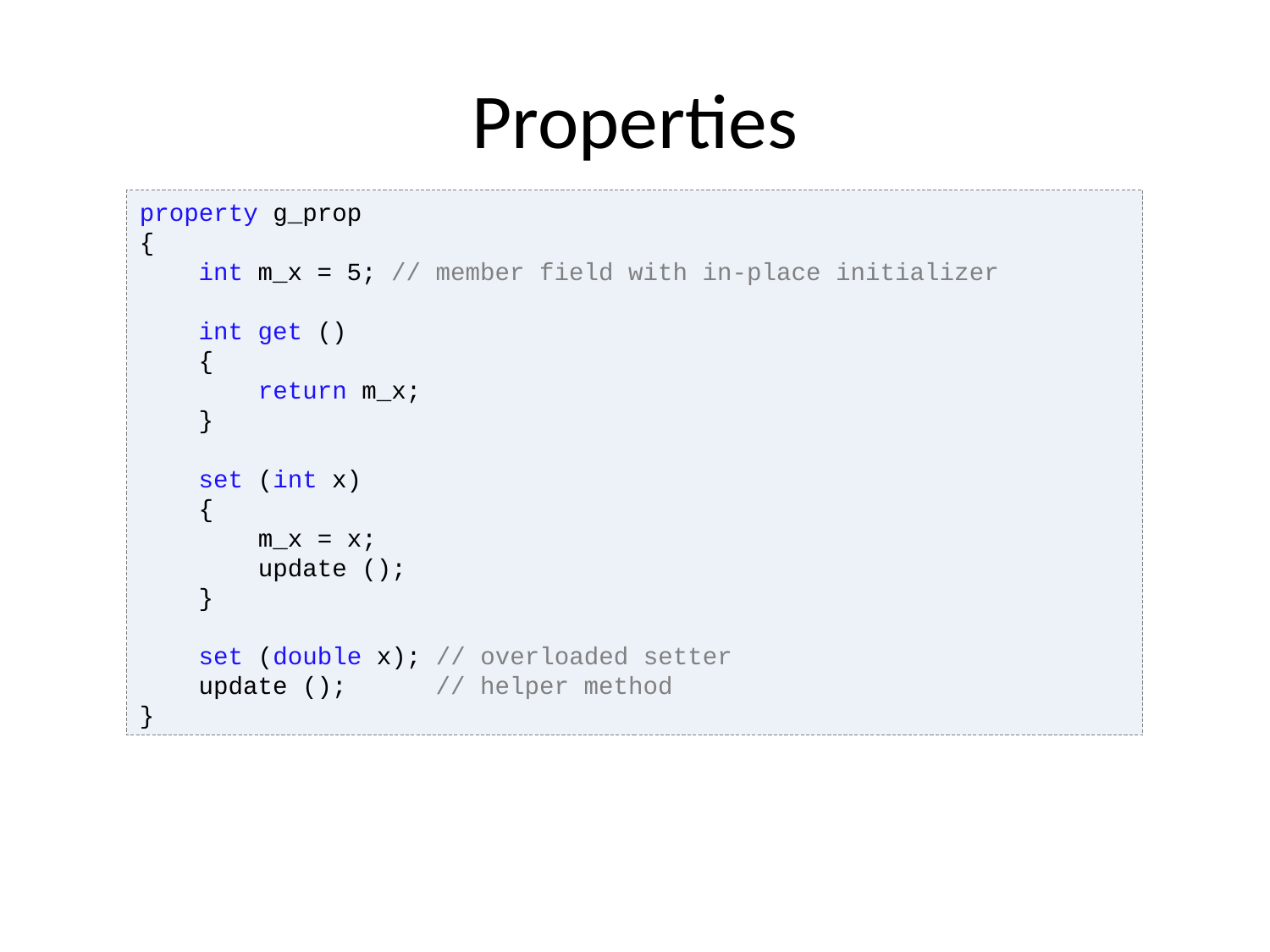

# Properties
property g_prop
{
    int m_x = 5; // member field with in-place initializer

    int get ()
    {
        return m_x;
    }

    set (int x)
    {
        m_x = x;
        update ();
    }

    set (double x); // overloaded setter
    update ();      // helper method
}